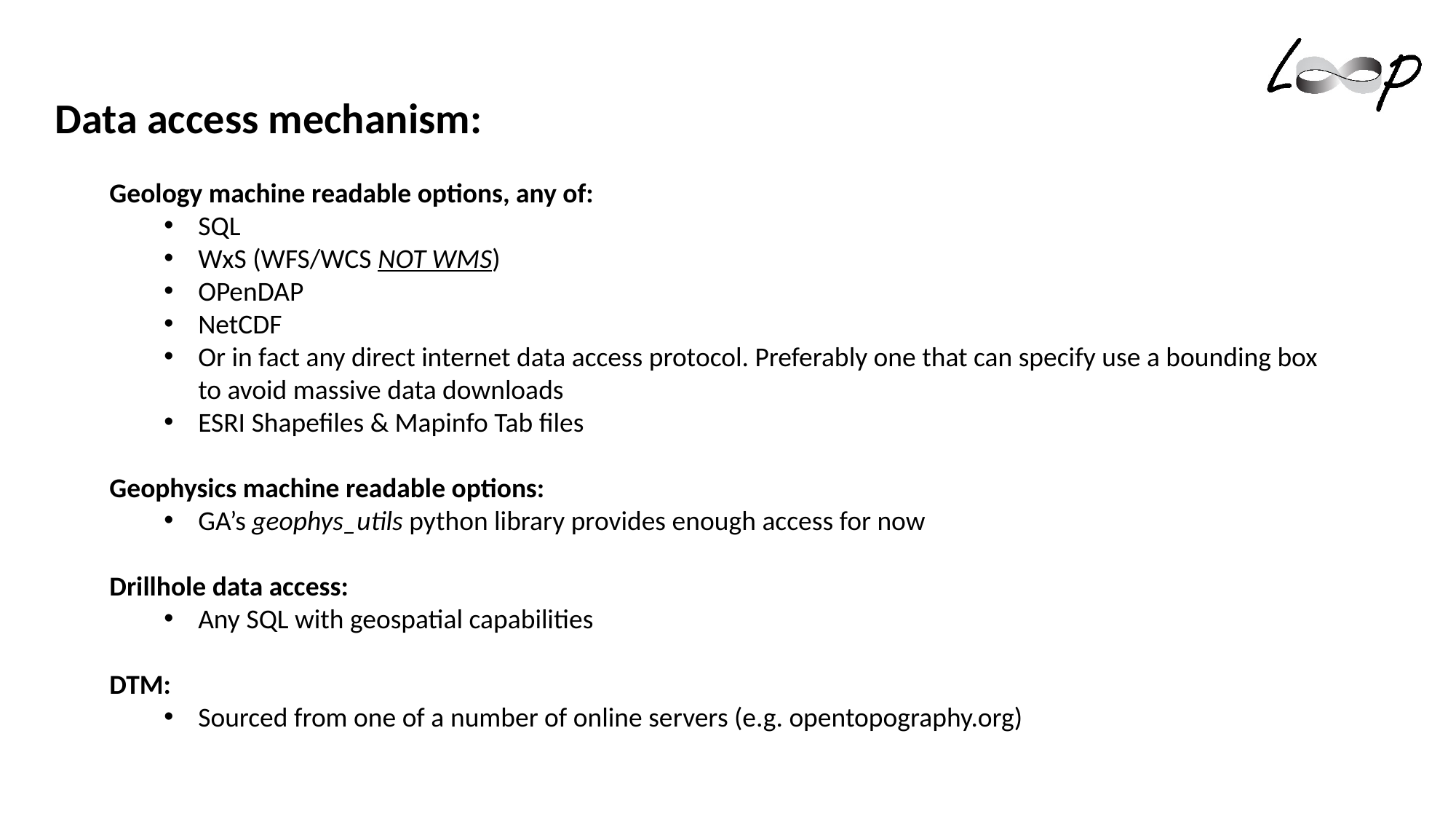

Data access mechanism:

Geology machine readable options, any of:
SQL
WxS (WFS/WCS NOT WMS)
OPenDAP
NetCDF
Or in fact any direct internet data access protocol. Preferably one that can specify use a bounding box to avoid massive data downloads
ESRI Shapefiles & Mapinfo Tab files

Geophysics machine readable options:
GA’s geophys_utils python library provides enough access for now

Drillhole data access:
Any SQL with geospatial capabilities

DTM:
Sourced from one of a number of online servers (e.g. opentopography.org)